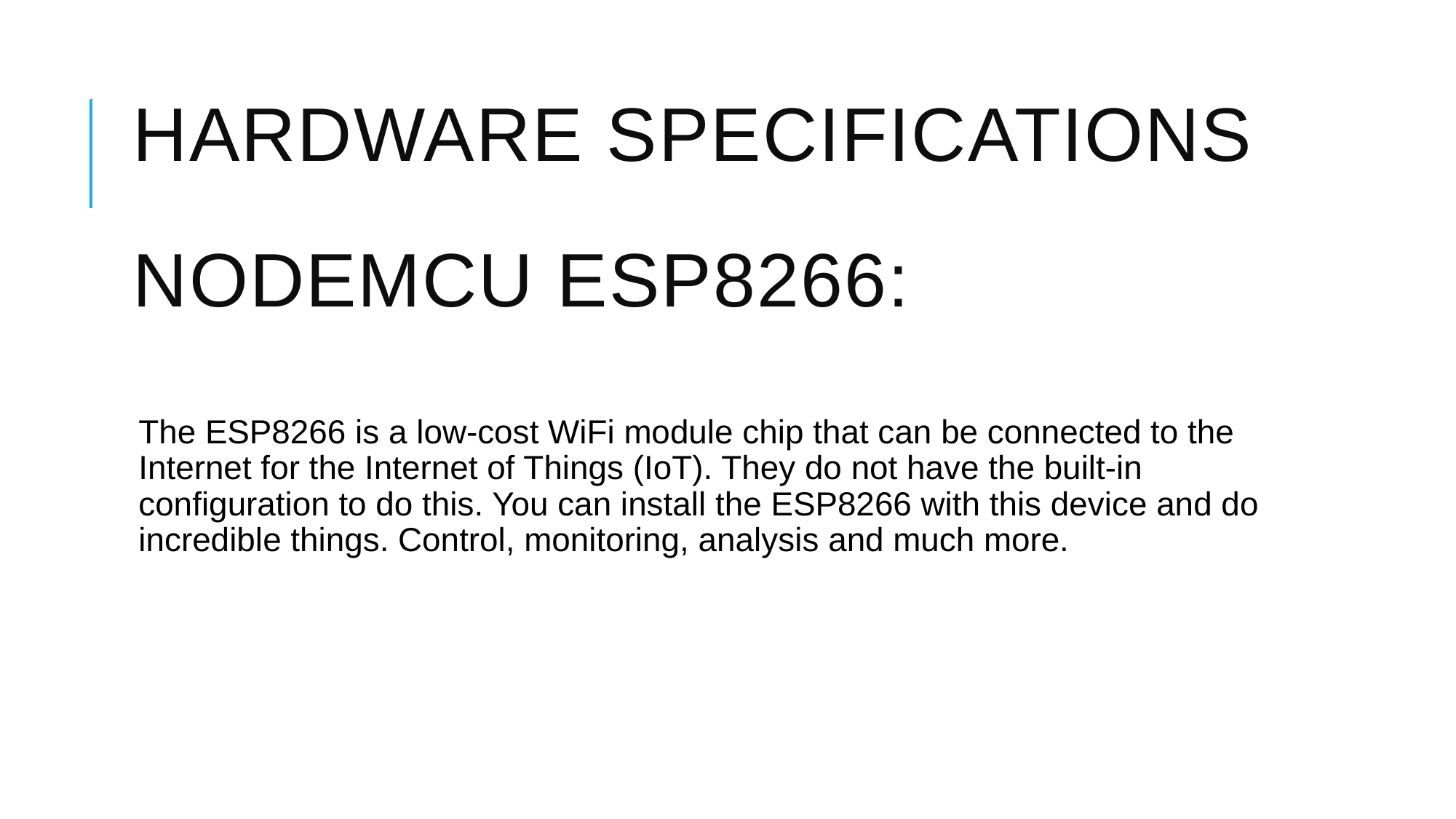

# Hardware SpecificationS NodeMCU ESP8266:
The ESP8266 is a low-cost WiFi module chip that can be connected to the Internet for the Internet of Things (IoT). They do not have the built-in configuration to do this. You can install the ESP8266 with this device and do incredible things. Control, monitoring, analysis and much more.